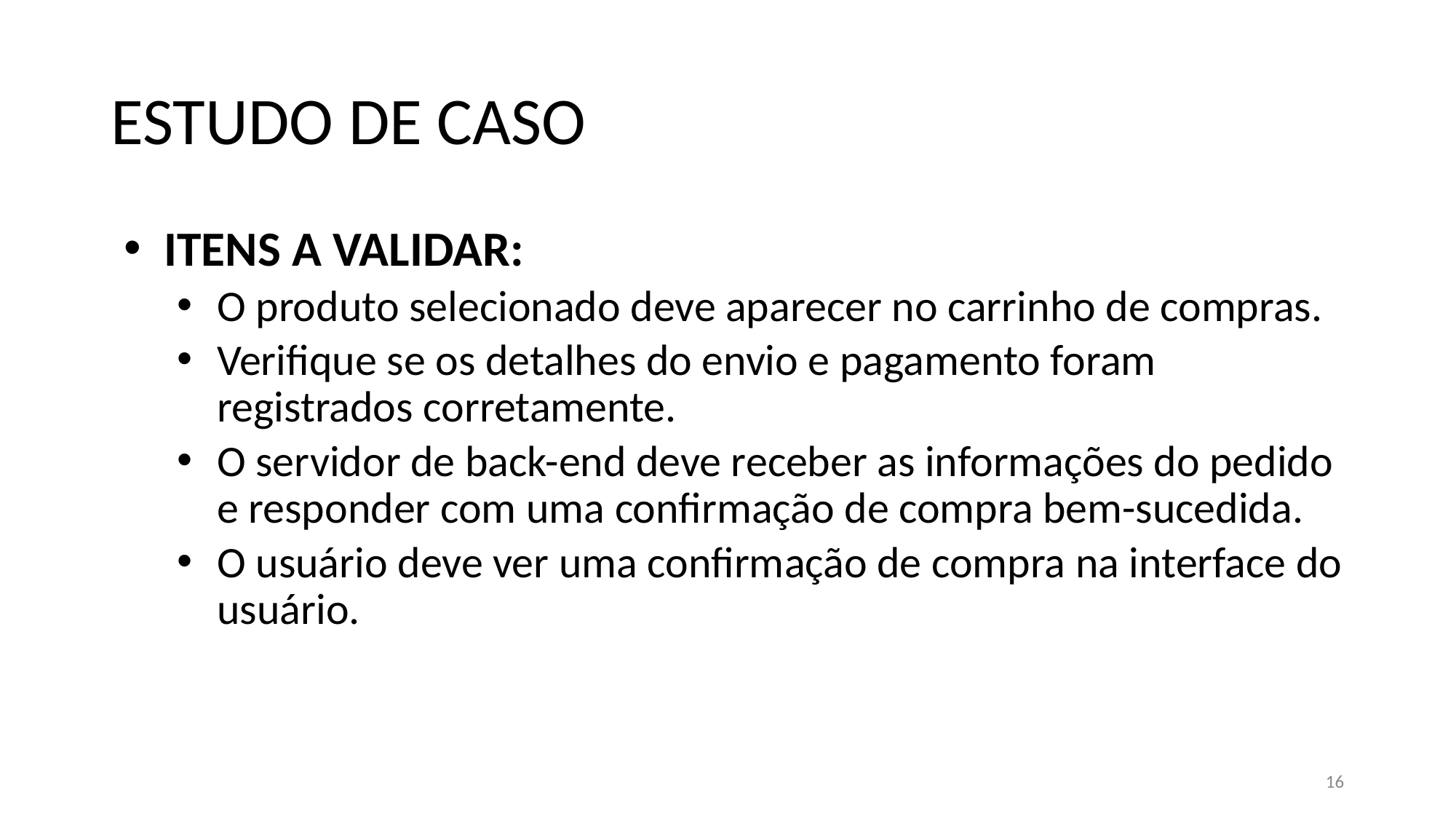

# ESTUDO DE CASO
ITENS A VALIDAR:
O produto selecionado deve aparecer no carrinho de compras.
Verifique se os detalhes do envio e pagamento foram registrados corretamente.
O servidor de back-end deve receber as informações do pedido e responder com uma confirmação de compra bem-sucedida.
O usuário deve ver uma confirmação de compra na interface do usuário.
16